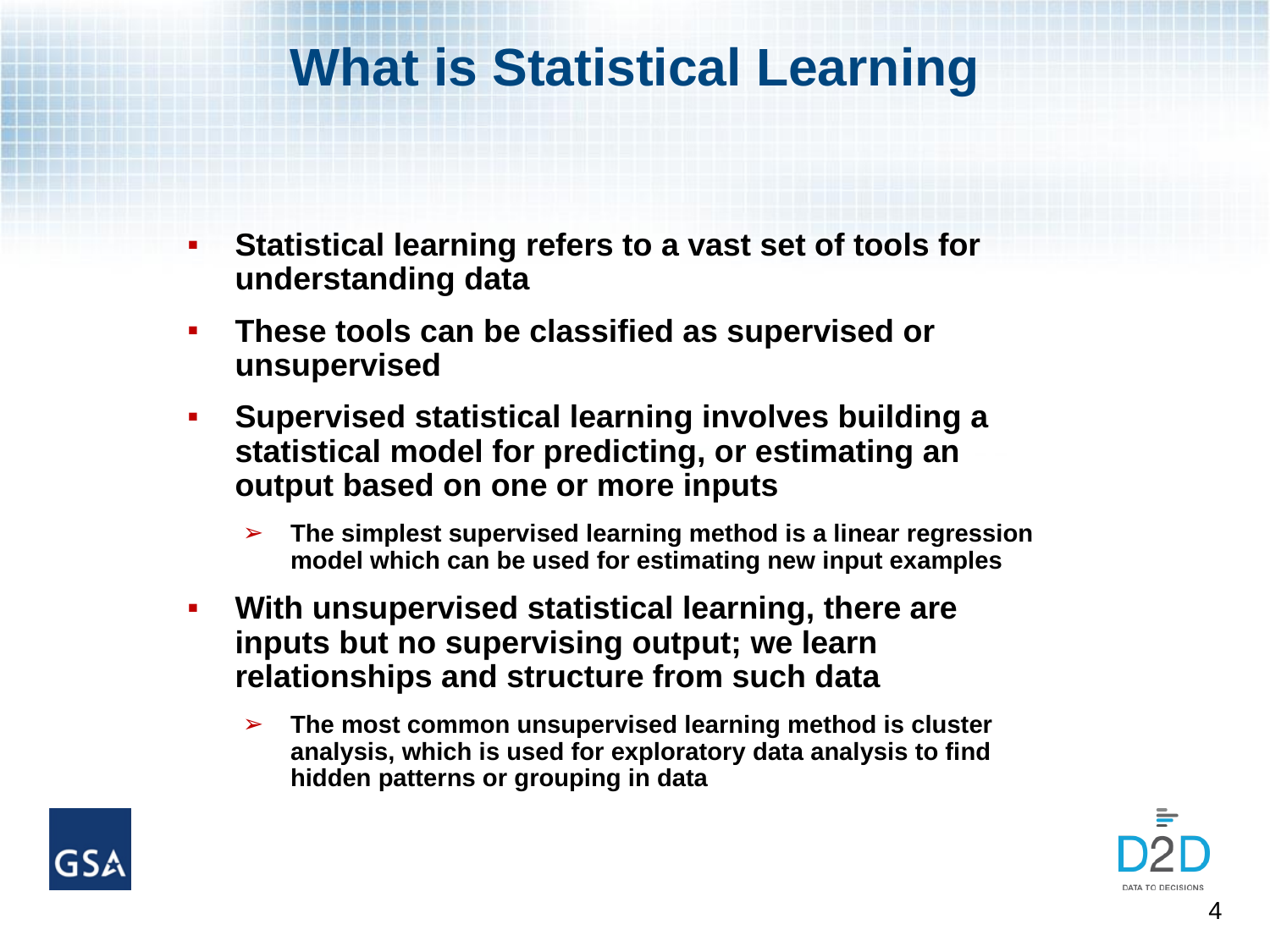

# What is Statistical Learning
Statistical learning refers to a vast set of tools for understanding data
These tools can be classified as supervised or unsupervised
Supervised statistical learning involves building a statistical model for predicting, or estimating an output based on one or more inputs
The simplest supervised learning method is a linear regression model which can be used for estimating new input examples
With unsupervised statistical learning, there are inputs but no supervising output; we learn relationships and structure from such data
The most common unsupervised learning method is cluster analysis, which is used for exploratory data analysis to find hidden patterns or grouping in data

4